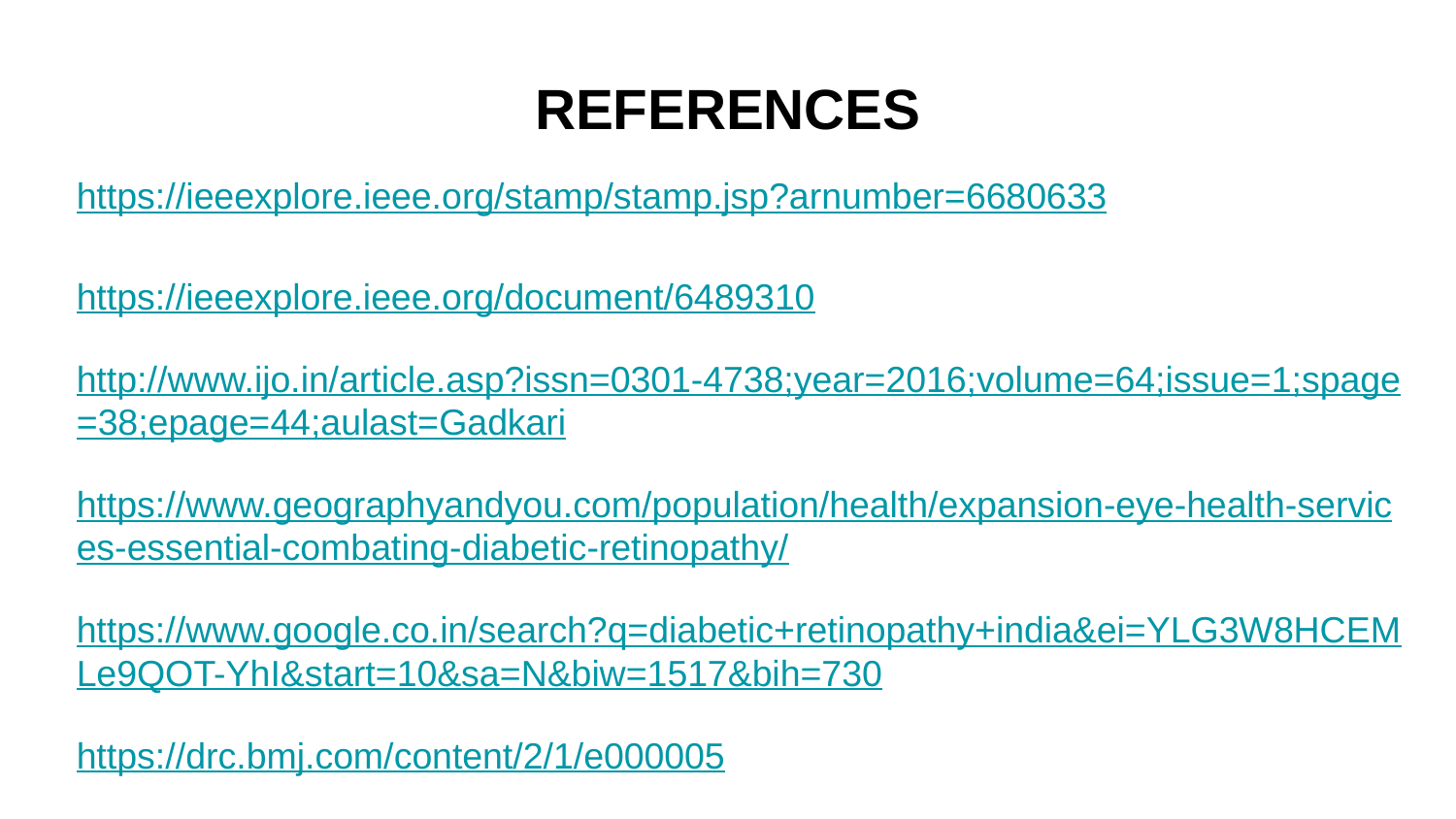

# REFERENCES
https://ieeexplore.ieee.org/stamp/stamp.jsp?arnumber=6680633

https://ieeexplore.ieee.org/document/6489310
http://www.ijo.in/article.asp?issn=0301-4738;year=2016;volume=64;issue=1;spage=38;epage=44;aulast=Gadkari
https://www.geographyandyou.com/population/health/expansion-eye-health-services-essential-combating-diabetic-retinopathy/
https://www.google.co.in/search?q=diabetic+retinopathy+india&ei=YLG3W8HCEMLe9QOT-YhI&start=10&sa=N&biw=1517&bih=730
https://drc.bmj.com/content/2/1/e000005